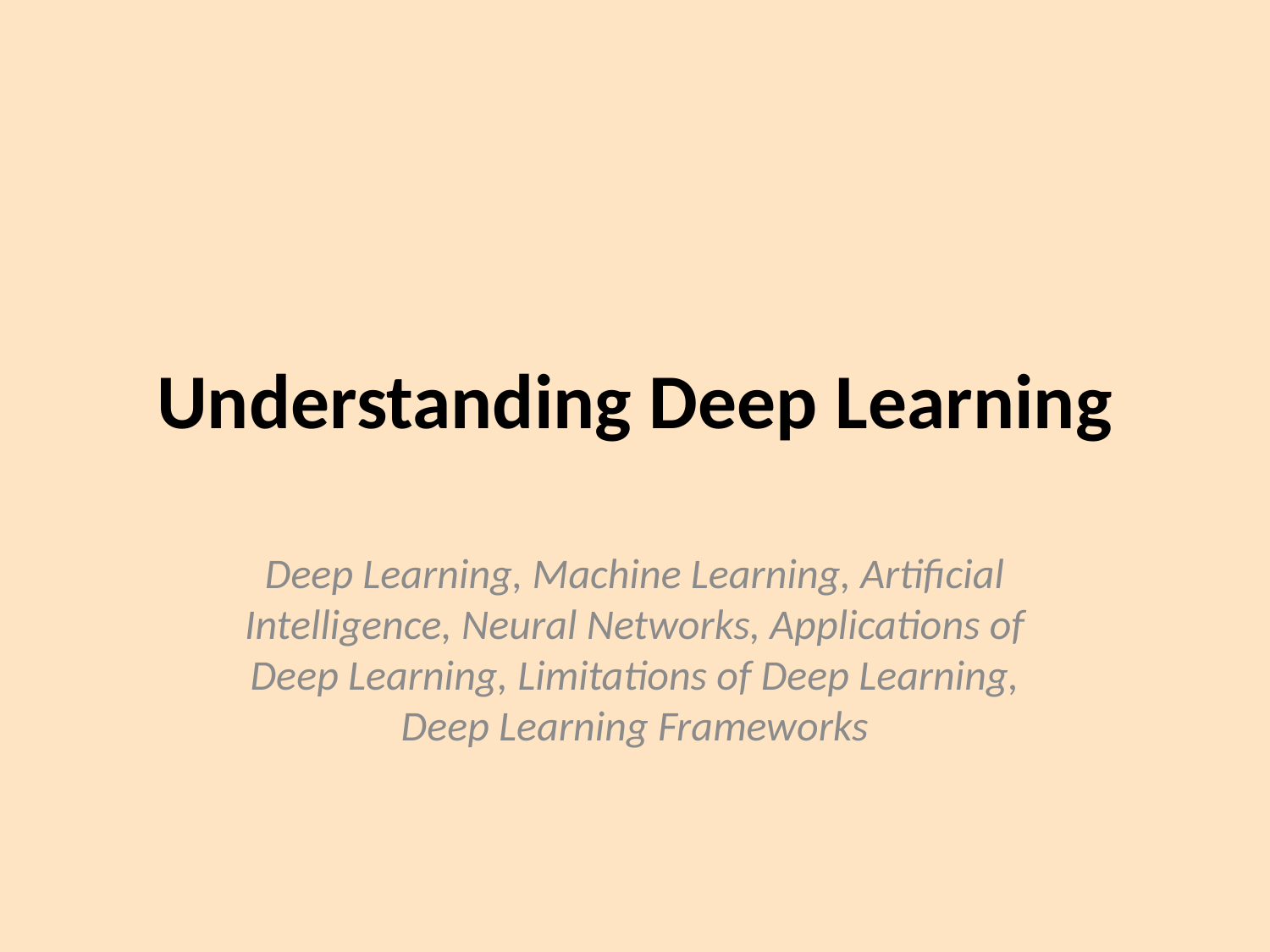

# Understanding Deep Learning
Deep Learning, Machine Learning, Artificial Intelligence, Neural Networks, Applications of Deep Learning, Limitations of Deep Learning, Deep Learning Frameworks